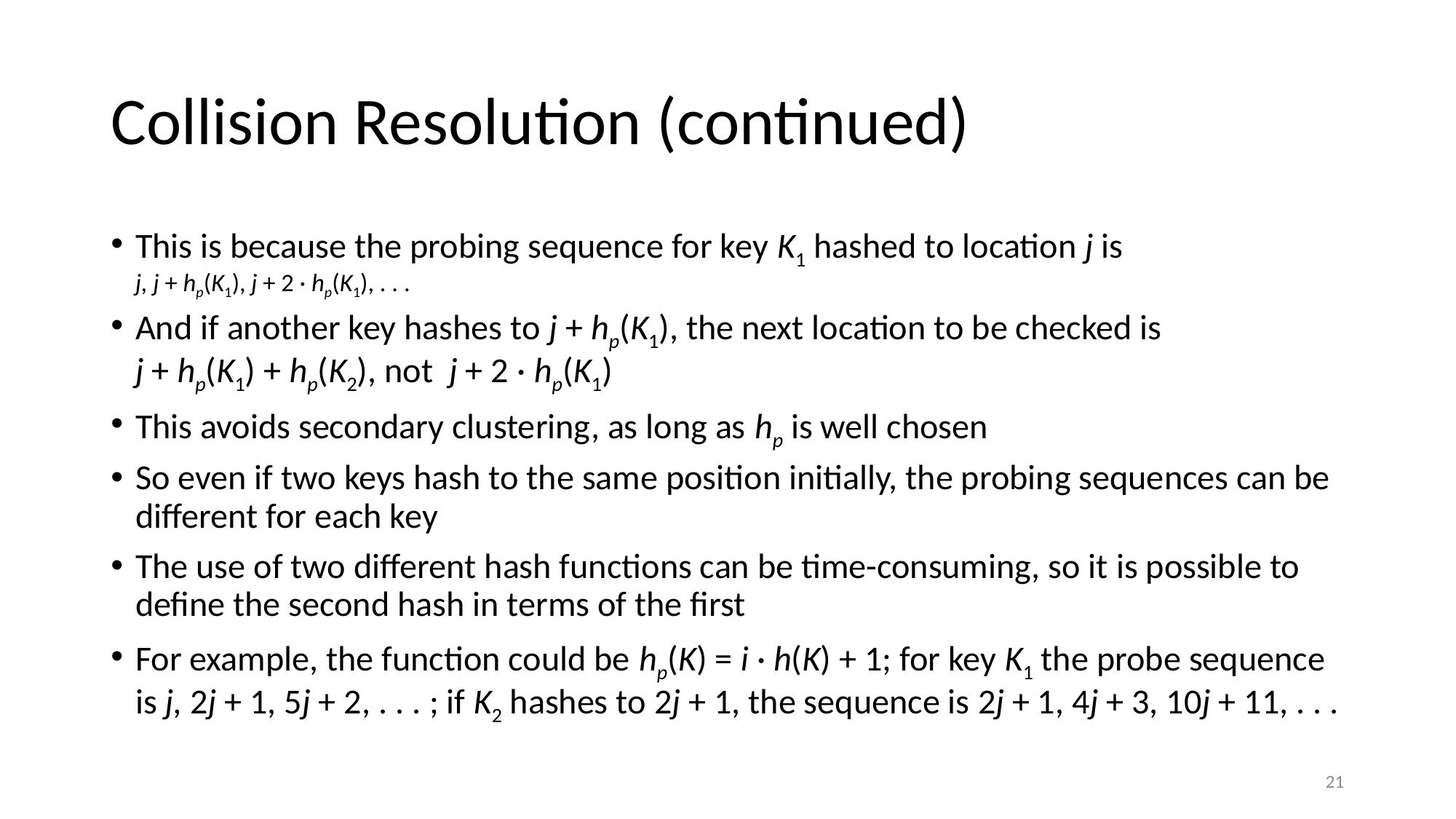

# Collision Resolution (continued)
This is because the probing sequence for key K1 hashed to location j is
j, j + hp(K1), j + 2 · hp(K1), . . .
And if another key hashes to j + hp(K1), the next location to be checked is
j + hp(K1) + hp(K2), not  j + 2 · hp(K1)
This avoids secondary clustering, as long as hp is well chosen
So even if two keys hash to the same position initially, the probing sequences can be different for each key
The use of two different hash functions can be time-consuming, so it is possible to define the second hash in terms of the first
For example, the function could be hp(K) = i · h(K) + 1; for key K1 the probe sequence is j, 2j + 1, 5j + 2, . . . ; if K2 hashes to 2j + 1, the sequence is 2j + 1, 4j + 3, 10j + 11, . . .
21